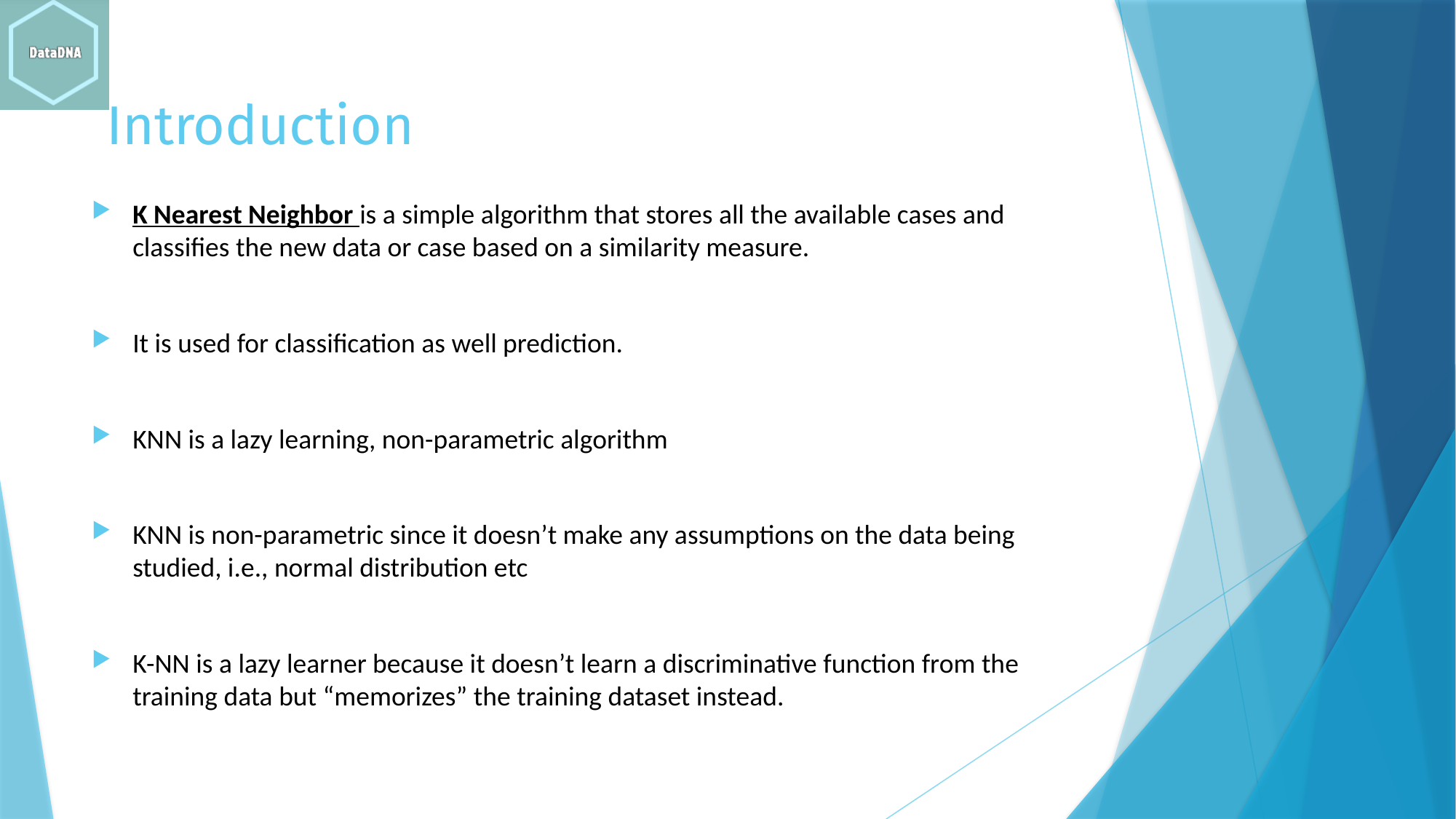

# Introduction
K Nearest Neighbor is a simple algorithm that stores all the available cases and classifies the new data or case based on a similarity measure.

It is used for classification as well prediction.

KNN is a lazy learning, non-parametric algorithm

KNN is non-parametric since it doesn’t make any assumptions on the data being studied, i.e., normal distribution etc

K-NN is a lazy learner because it doesn’t learn a discriminative function from the training data but “memorizes” the training dataset instead.